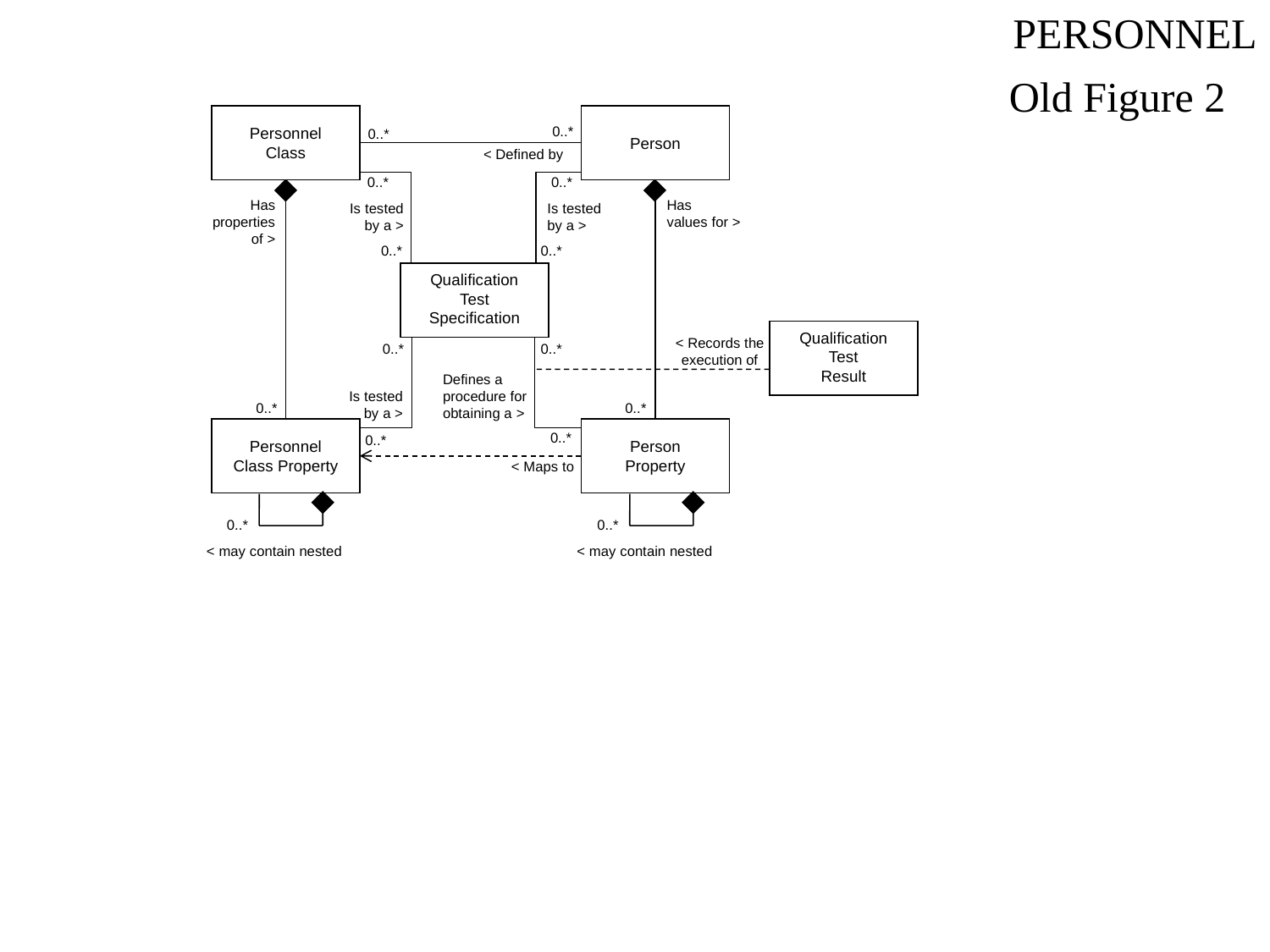

PERSONNEL
Old Figure 2
Personnel
Class
Person
0..*
0..*
 < Defined by
0..*
0..*

Has
properties
 of >
Has
values for >
Is tested
by a >
Is tested
by a >
0..*
0..*
Qualification
Test
Specification
Qualification
Test
Result
< Records the
execution of
0..*
0..*

Defines a
procedure for
obtaining a >

Is tested
by a >
0..*
0..*
Personnel
Class Property
Person
Property
0..*
0..*
< Maps to

0..*
0..*

< may contain nested
< may contain nested